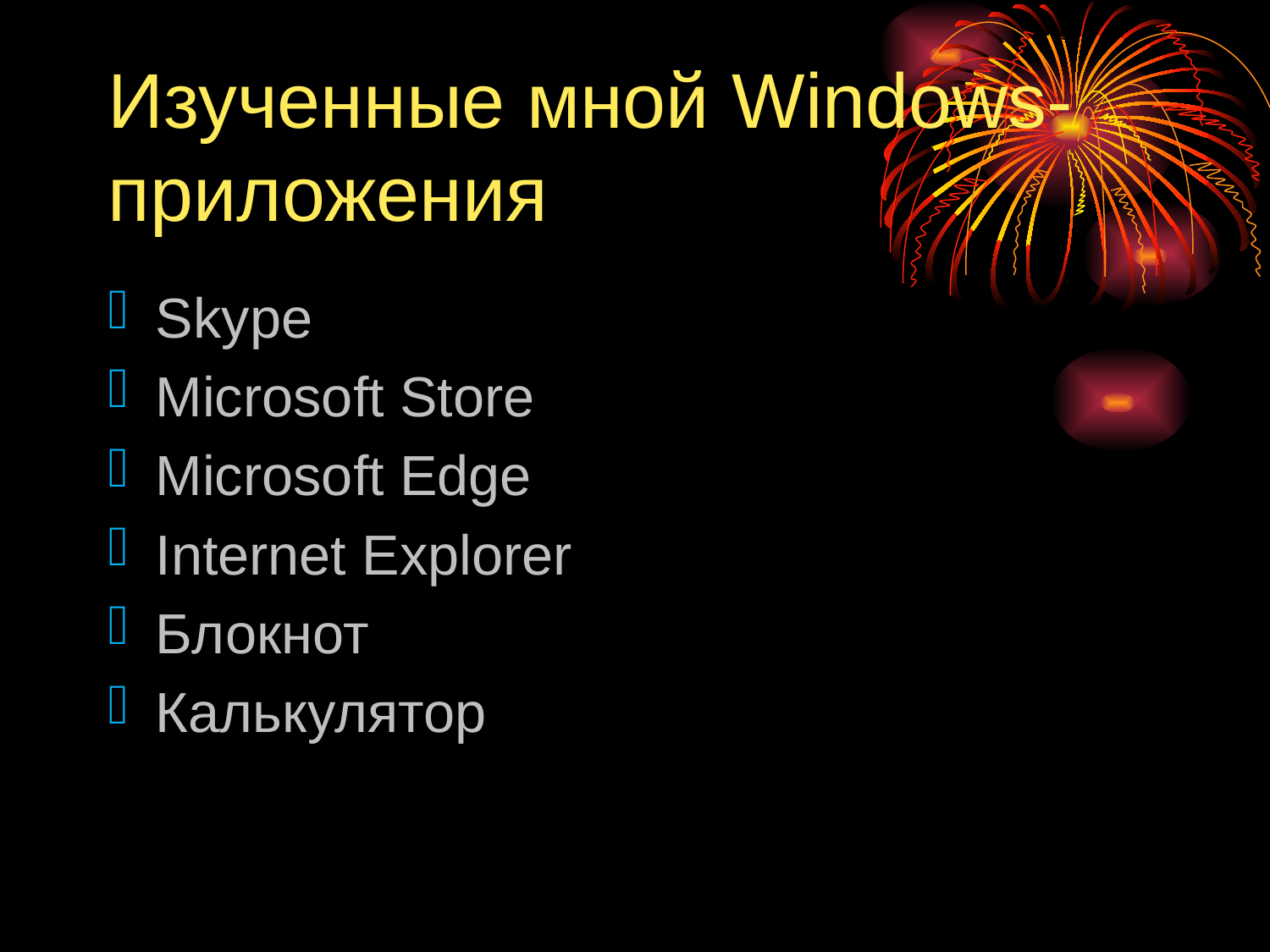

# Изученные мной Windows-приложения
Skype
Microsoft Store
Microsoft Edge
Internet Explorer
Блокнот
Калькулятор